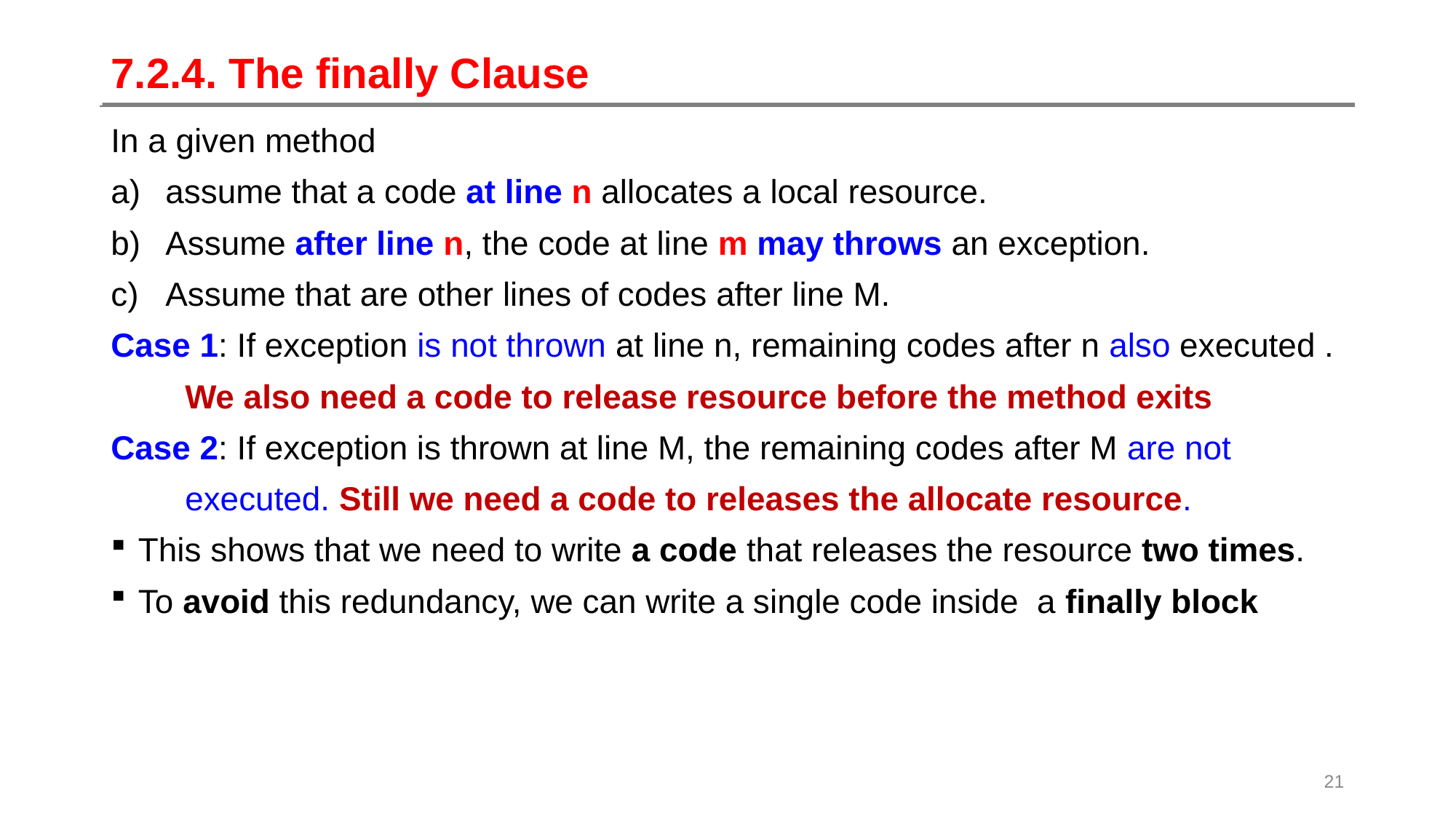

# 7.2.4. The finally Clause
In a given method
assume that a code at line n allocates a local resource.
Assume after line n, the code at line m may throws an exception.
Assume that are other lines of codes after line M.
Case 1: If exception is not thrown at line n, remaining codes after n also executed .
        We also need a code to release resource before the method exits
Case 2: If exception is thrown at line M, the remaining codes after M are not
        executed. Still we need a code to releases the allocate resource.
This shows that we need to write a code that releases the resource two times.
To avoid this redundancy, we can write a single code inside  a finally block
21